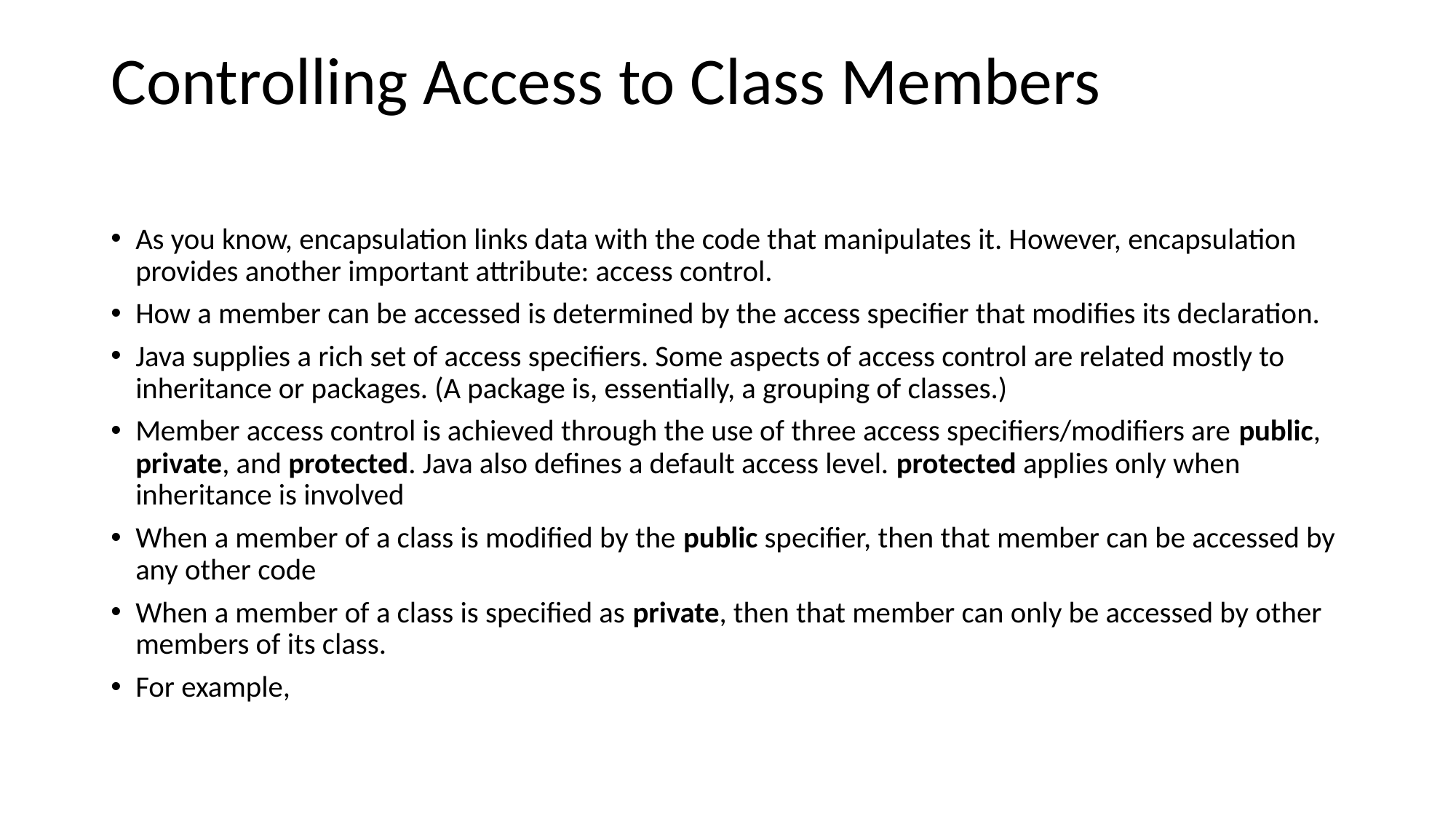

# Controlling Access to Class Members
As you know, encapsulation links data with the code that manipulates it. However, encapsulation provides another important attribute: access control.
How a member can be accessed is determined by the access specifier that modifies its declaration.
Java supplies a rich set of access specifiers. Some aspects of access control are related mostly to inheritance or packages. (A package is, essentially, a grouping of classes.)
Member access control is achieved through the use of three access specifiers/modifiers are public, private, and protected. Java also defines a default access level. protected applies only when inheritance is involved
When a member of a class is modified by the public specifier, then that member can be accessed by any other code
When a member of a class is specified as private, then that member can only be accessed by other members of its class.
For example,